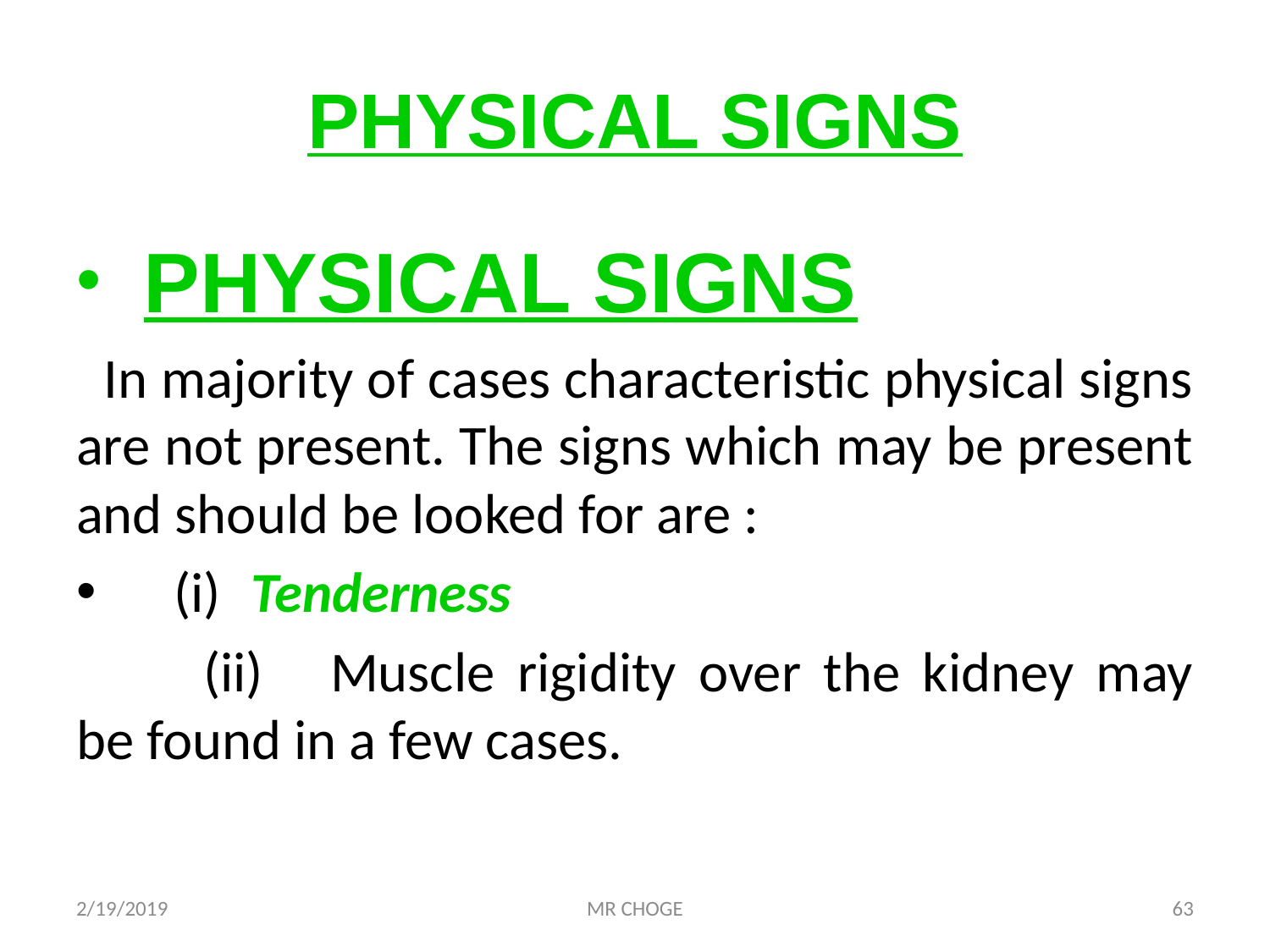

# PHYSICAL SIGNS
 PHYSICAL SIGNS
  In majority of cases characteristic physical signs are not present. The signs which may be present and should be looked for are :
	(i)  	Tenderness
	(ii)	Muscle rigidity over the kidney may be found in a few cases.

2/19/2019
MR CHOGE
63